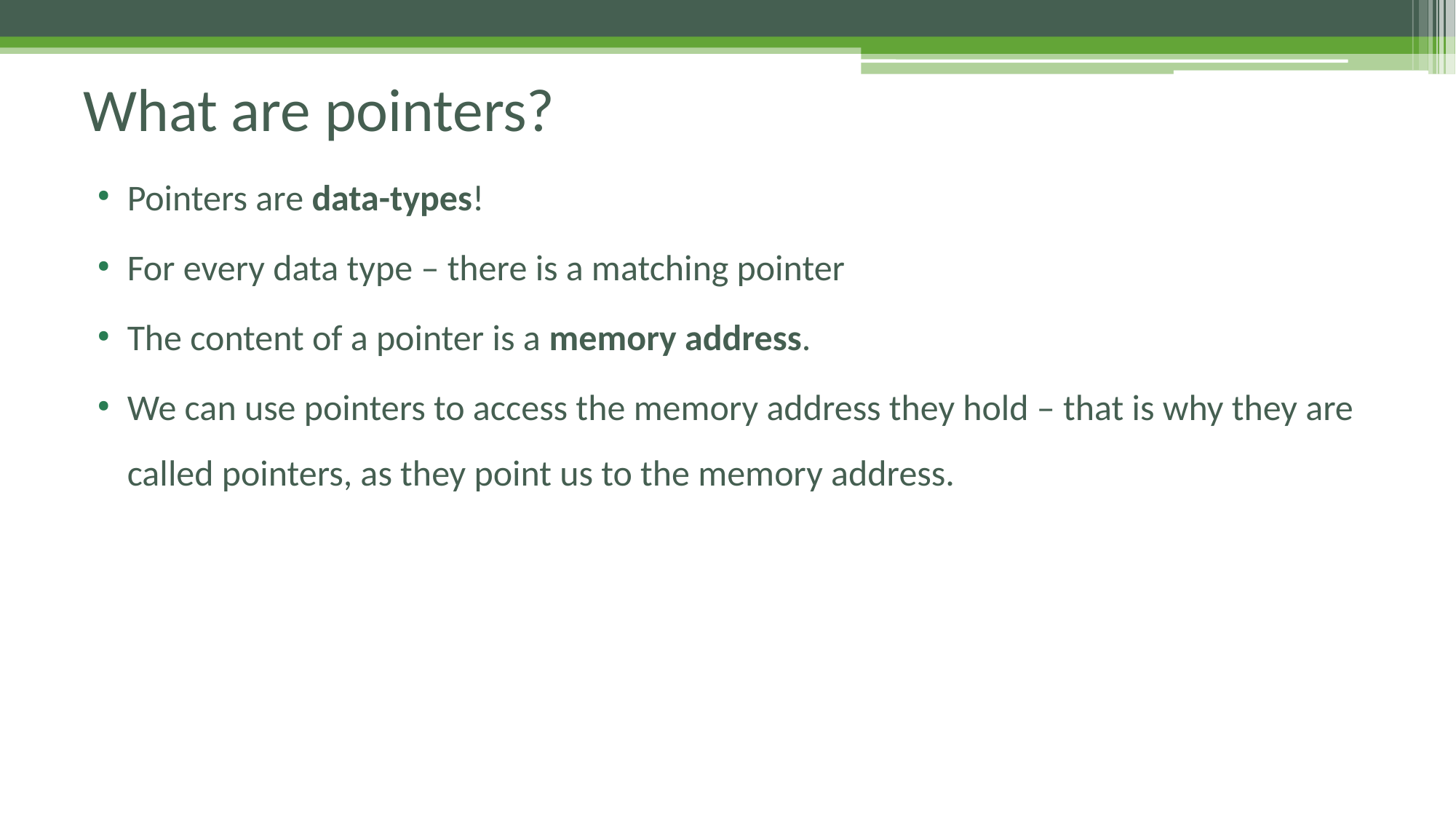

# What are pointers?
Pointers are data-types!
For every data type – there is a matching pointer
The content of a pointer is a memory address.
We can use pointers to access the memory address they hold – that is why they are called pointers, as they point us to the memory address.